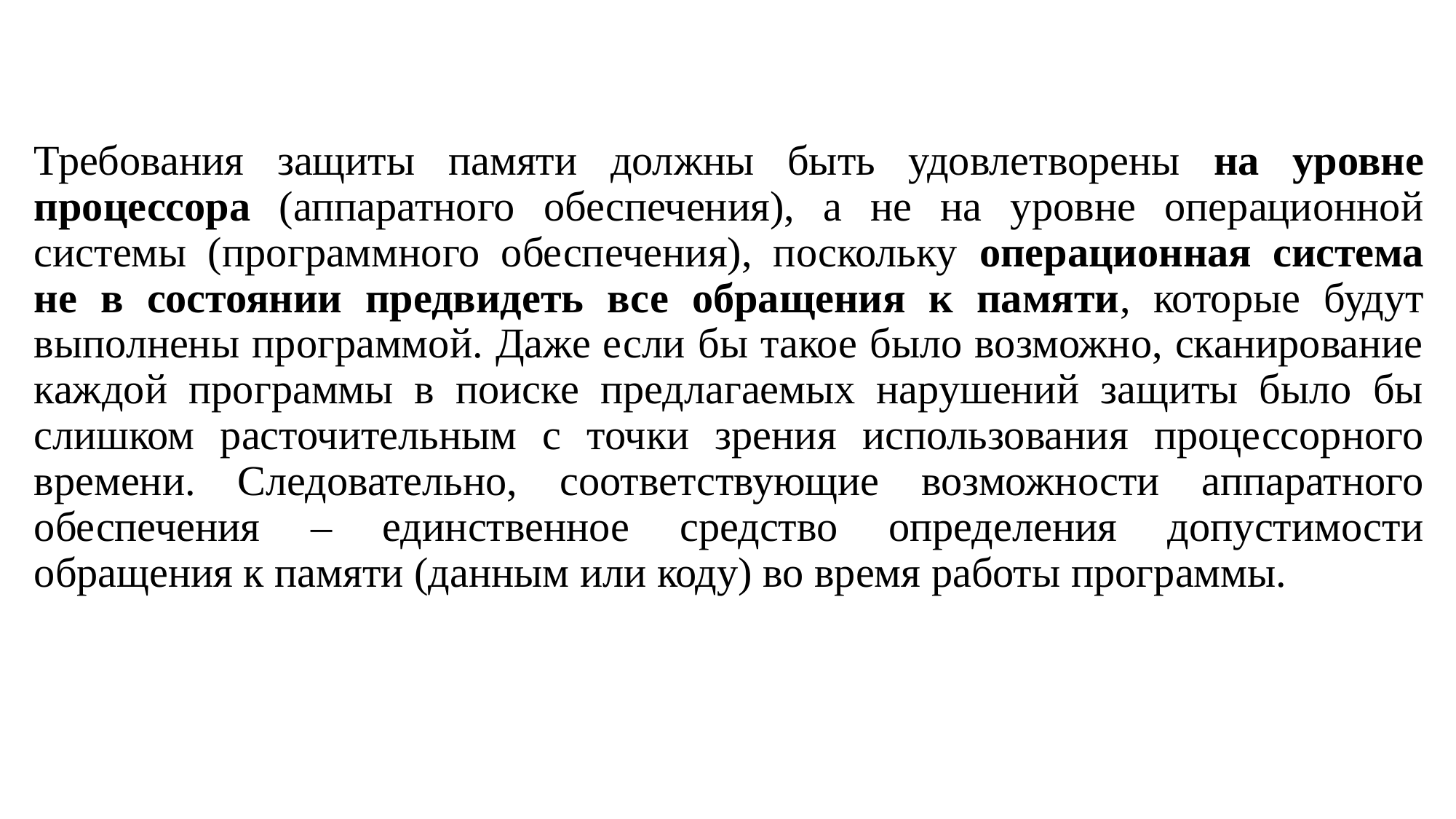

Требования защиты памяти должны быть удовлетворены на уровне процессора (аппаратного обеспечения), а не на уровне операционной системы (программного обеспечения), поскольку операционная система не в состоянии предвидеть все обращения к памяти, которые будут выполнены программой. Даже если бы такое было возможно, сканирование каждой программы в поиске предлагаемых нарушений защиты было бы слишком расточительным с точки зрения использования процессорного времени. Следовательно, соответствующие возможности аппаратного обеспечения – единственное средство определения допустимости обращения к памяти (данным или коду) во время работы программы.